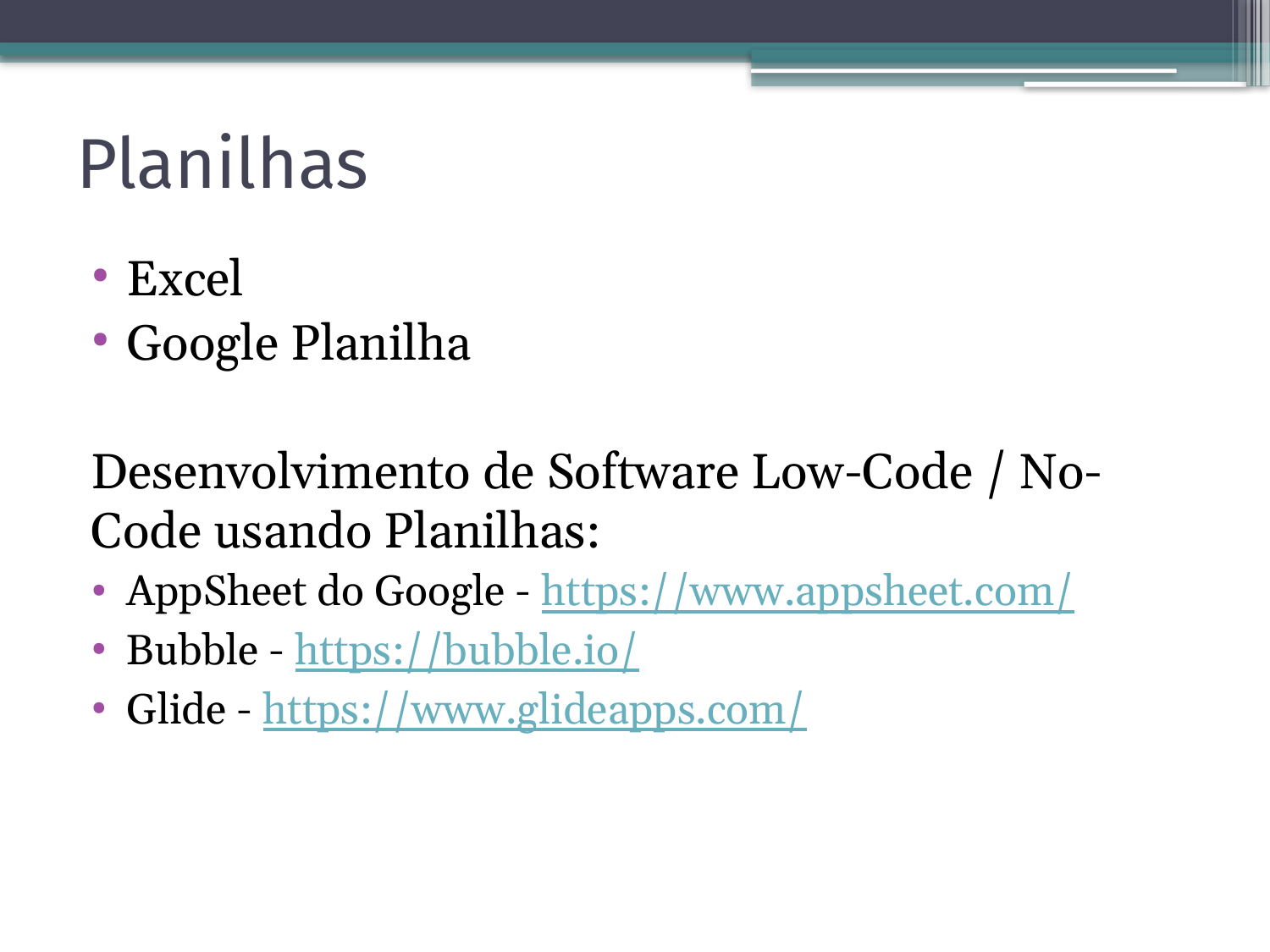

# Planilhas
Excel
Google Planilha

Desenvolvimento de Software Low-Code / No-Code usando Planilhas:
AppSheet do Google - https://www.appsheet.com/
Bubble - https://bubble.io/
Glide - https://www.glideapps.com/